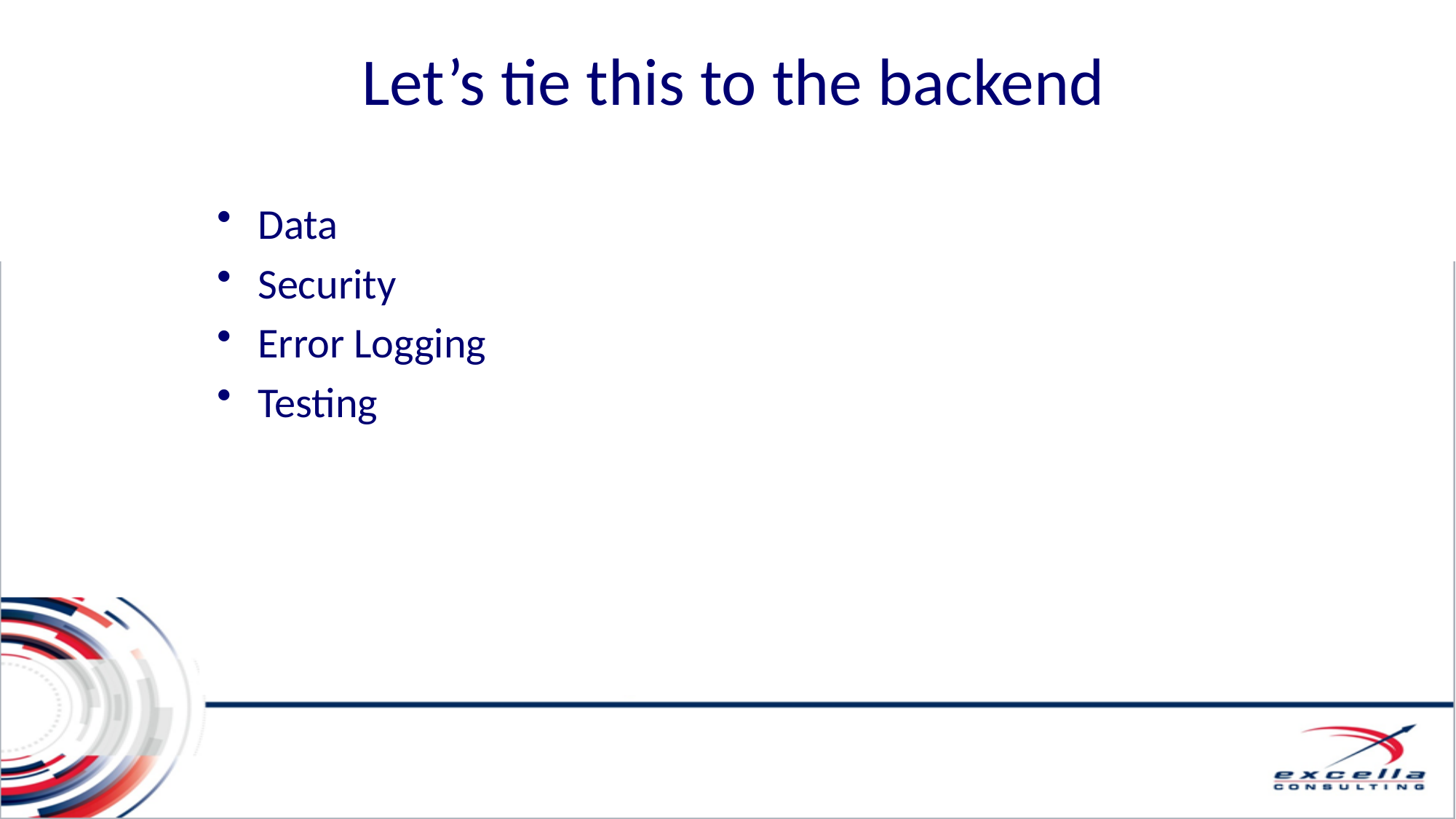

# Let’s tie this to the backend
Data
Security
Error Logging
Testing